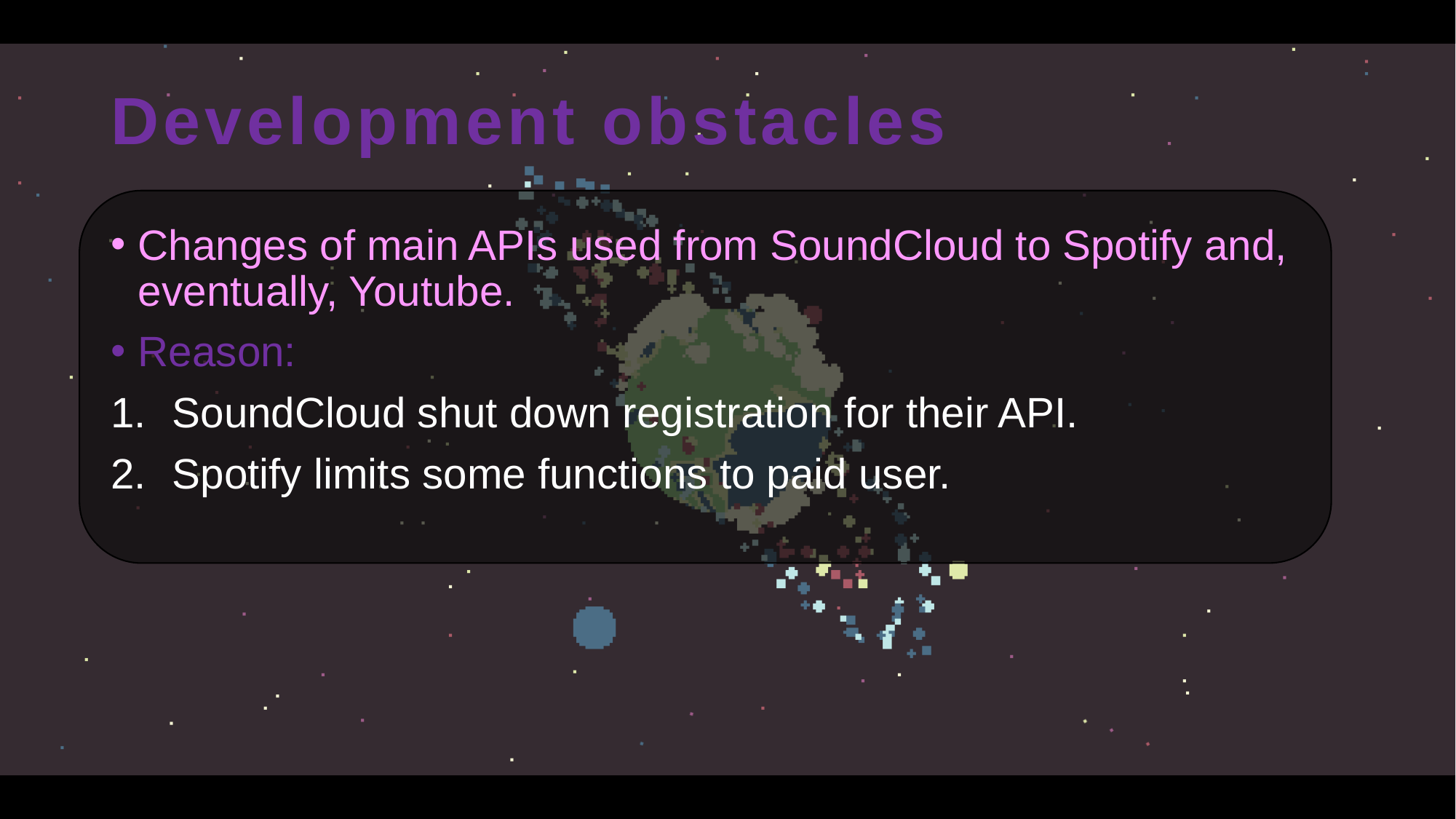

# Development obstacles

Changes of main APIs used from SoundCloud to Spotify and, eventually, Youtube.
Reason:
SoundCloud shut down registration for their API.
Spotify limits some functions to paid user.